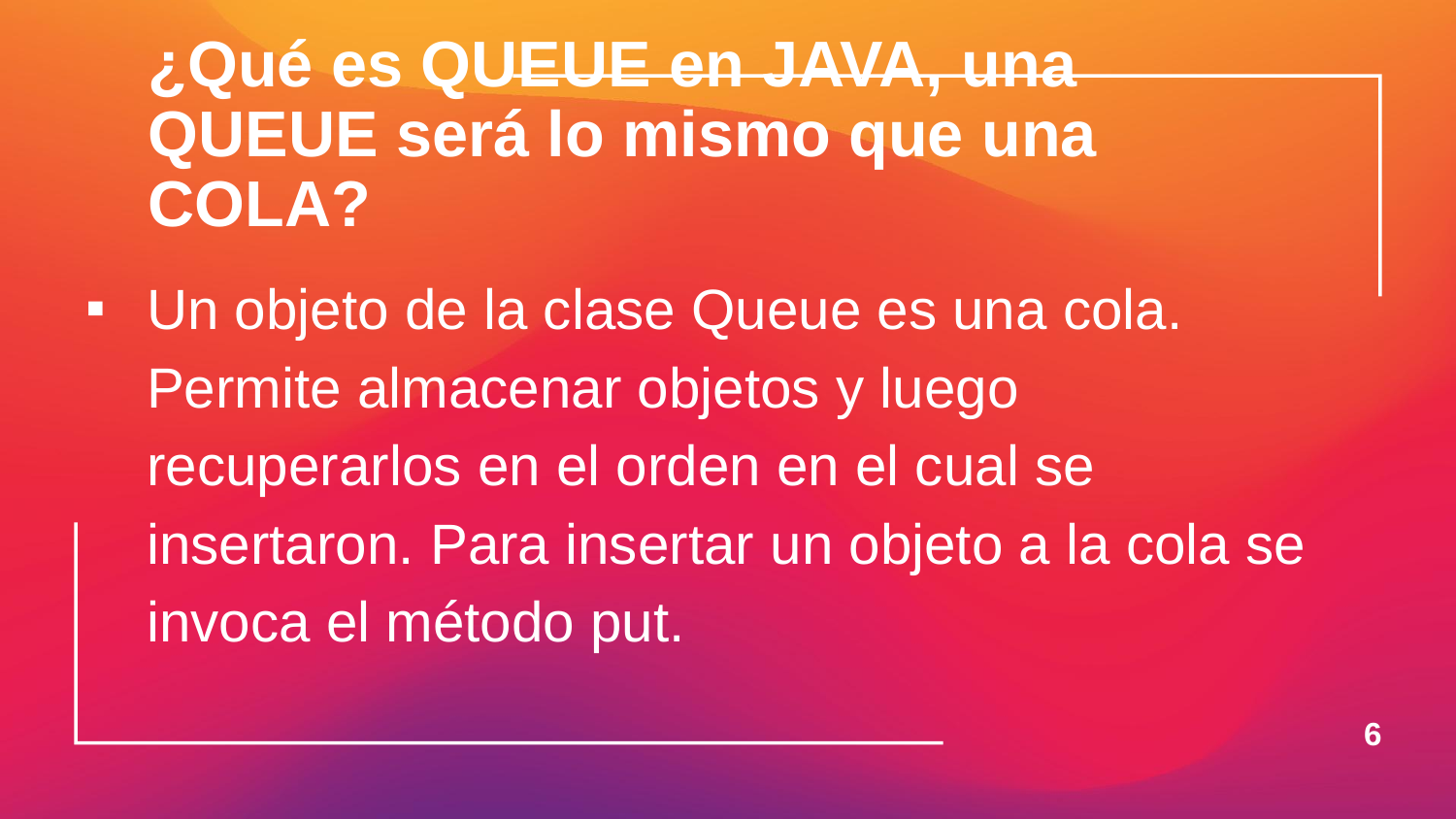

# ¿Qué es QUEUE en JAVA, una QUEUE será lo mismo que una COLA?
Un objeto de la clase Queue es una cola. Permite almacenar objetos y luego recuperarlos en el orden en el cual se insertaron. Para insertar un objeto a la cola se invoca el método put.
6